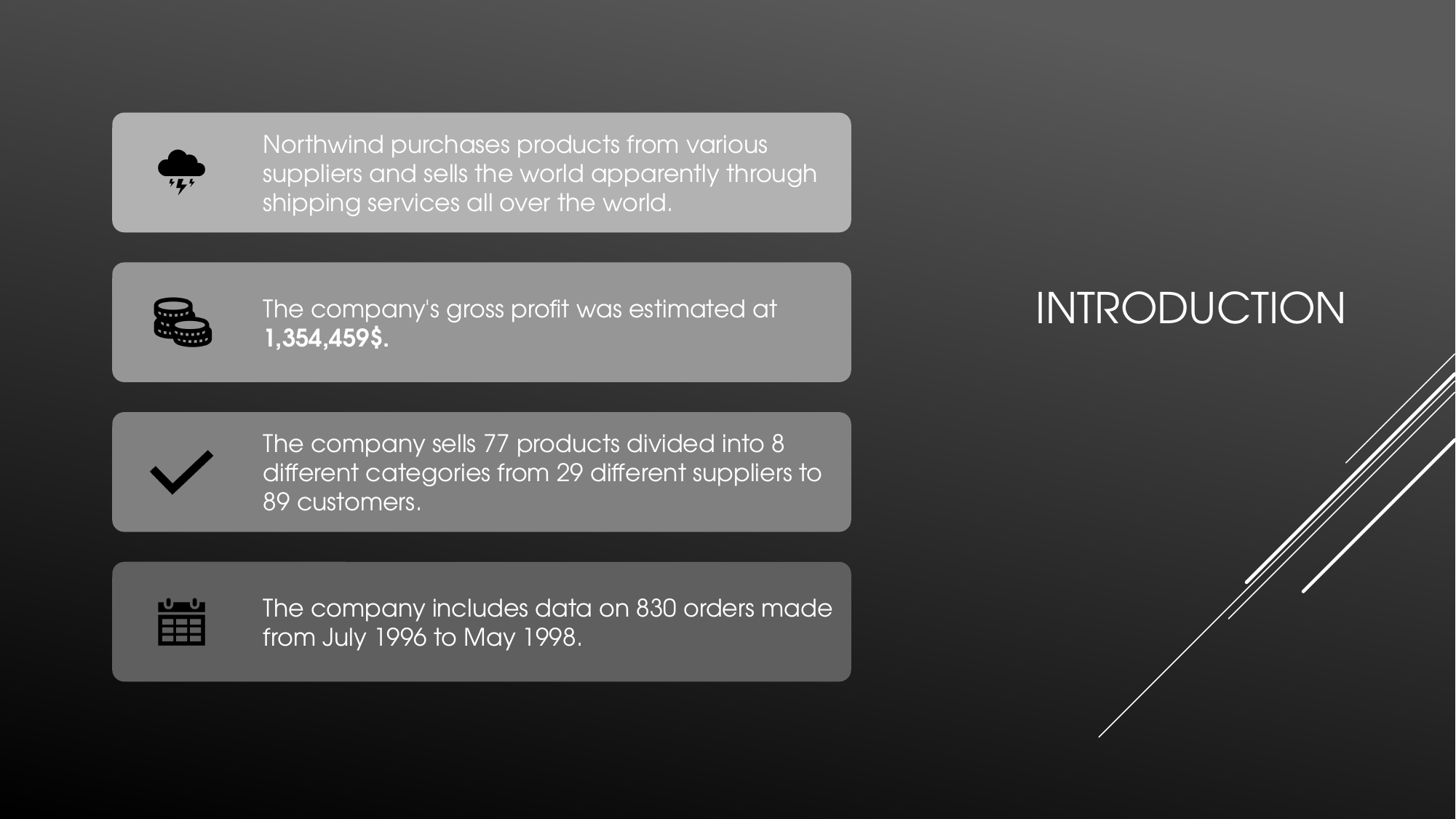

Northwind purchases products from various suppliers and sells the world apparently through shipping services all over the world.
The company's gross profit was estimated at 1,354,459$.
The company sells 77 products divided into 8 different categories from 29 different suppliers to 89 customers.
The company includes data on 830 orders made from July 1996 to May 1998.
# introduction